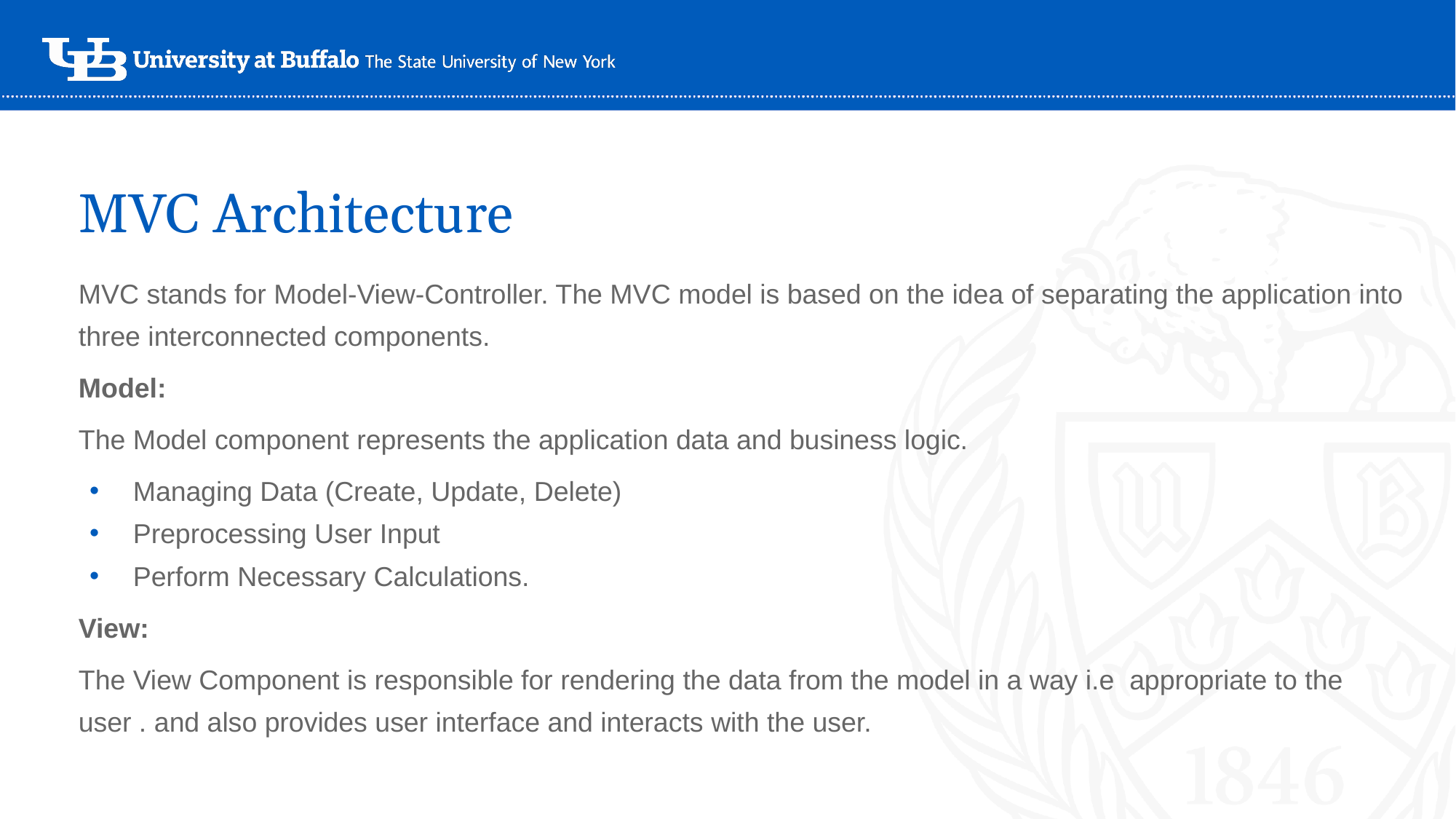

MVC Architecture
MVC stands for Model-View-Controller. The MVC model is based on the idea of separating the application into three interconnected components.
Model:
The Model component represents the application data and business logic.
Managing Data (Create, Update, Delete)
Preprocessing User Input
Perform Necessary Calculations.
View:
The View Component is responsible for rendering the data from the model in a way i.e  appropriate to the user . and also provides user interface and interacts with the user.